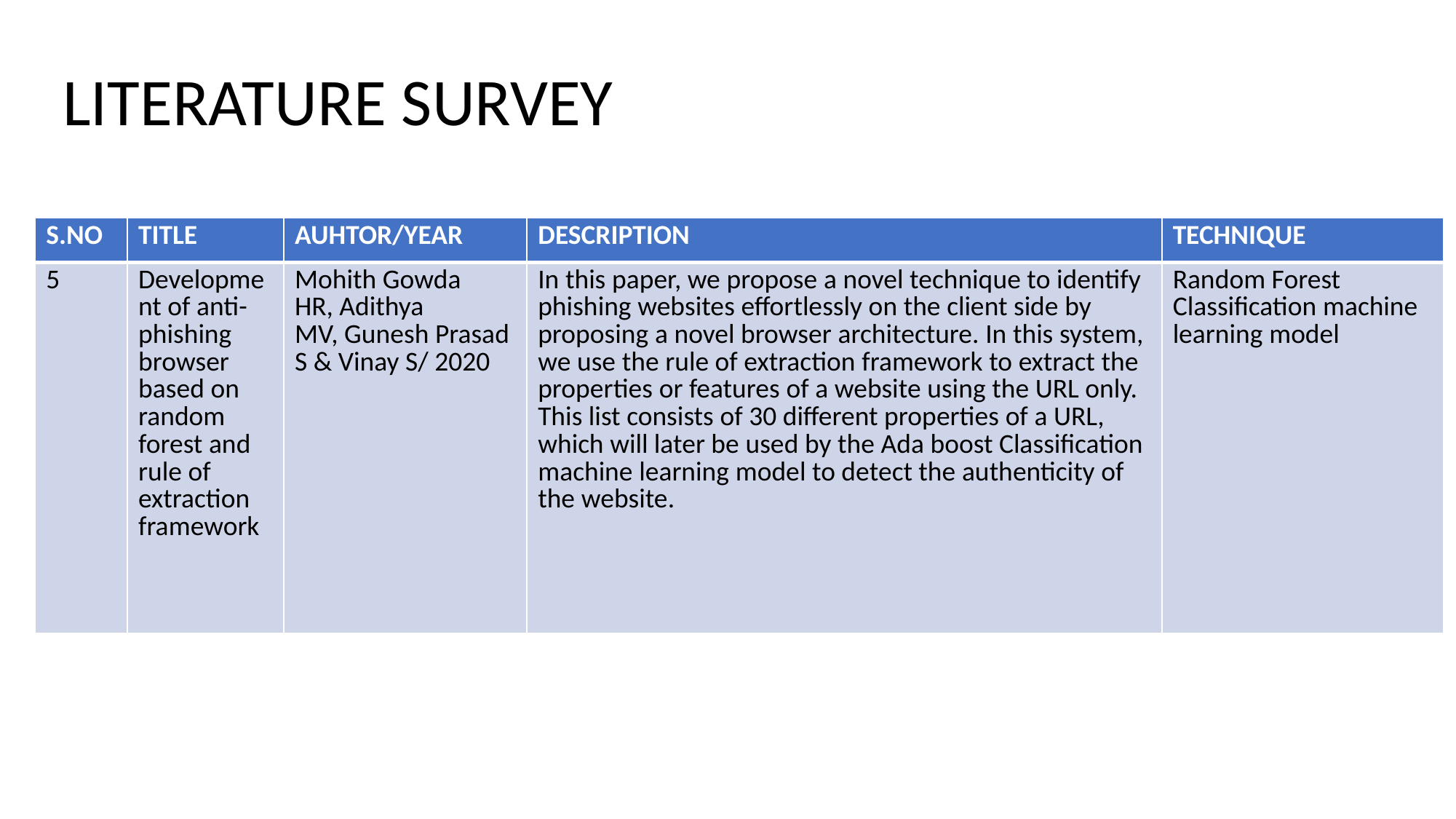

LITERATURE SURVEY
| S.NO | TITLE | AUHTOR/YEAR | DESCRIPTION | TECHNIQUE |
| --- | --- | --- | --- | --- |
| 5 | Development of anti-phishing browser based on random forest and rule of extraction framework | Mohith Gowda HR, Adithya MV, Gunesh Prasad S & Vinay S/ 2020 | In this paper, we propose a novel technique to identify phishing websites effortlessly on the client side by proposing a novel browser architecture. In this system, we use the rule of extraction framework to extract the properties or features of a website using the URL only. This list consists of 30 different properties of a URL, which will later be used by the Ada boost Classification machine learning model to detect the authenticity of the website. | Random Forest Classification machine learning model |